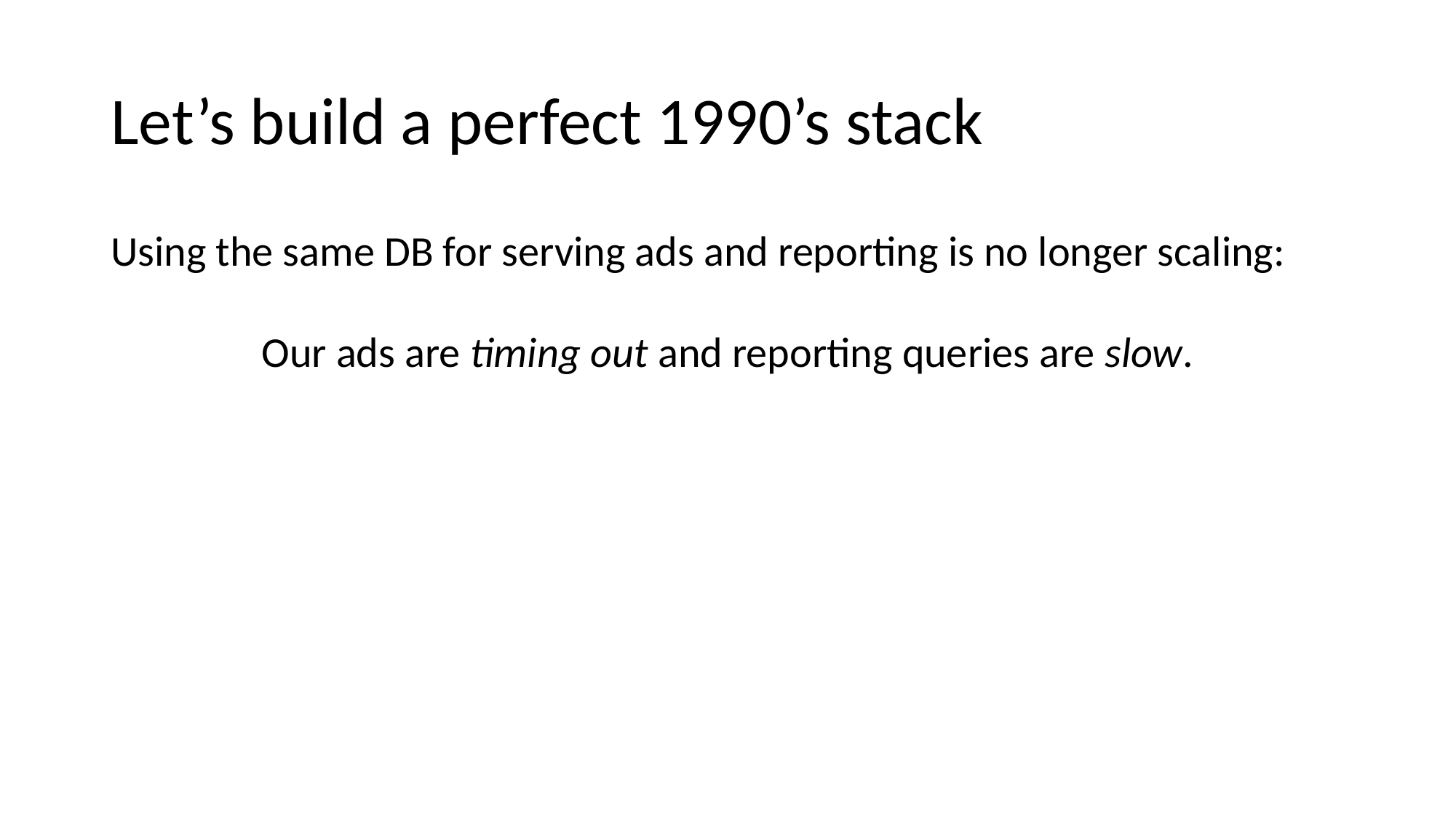

# Let’s build a perfect 1990’s stack
Using the same DB for serving ads and reporting is no longer scaling:

Our ads are timing out and reporting queries are slow.